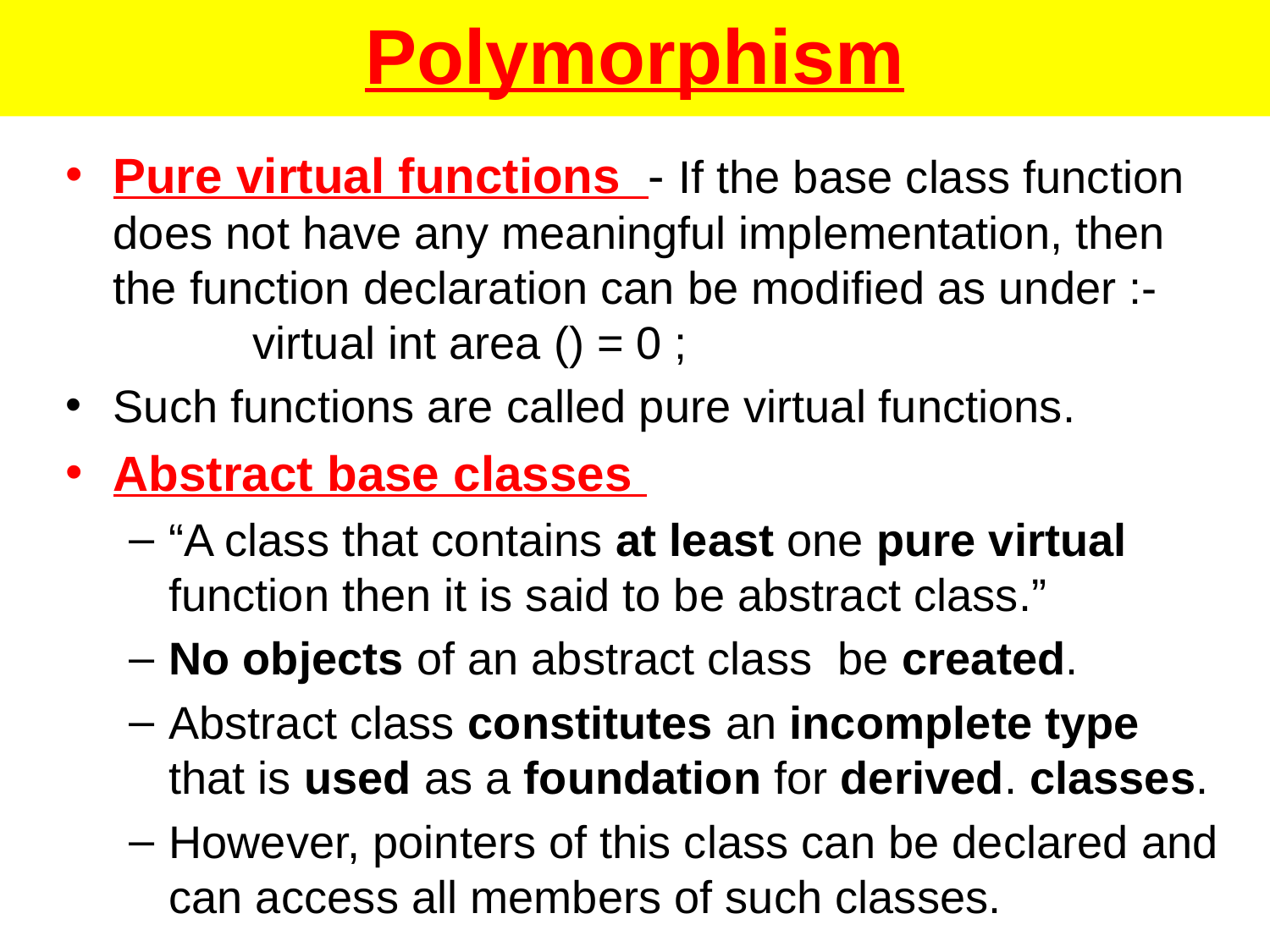

# Polymorphism
Pure virtual functions  - If the base class function does not have any meaningful implementation, then the function declaration can be modified as under :-
		 virtual int area () = 0 ;
Such functions are called pure virtual functions.
Abstract base classes
“A class that contains at least one pure virtual function then it is said to be abstract class.”
No objects of an abstract class  be created.
Abstract class constitutes an incomplete type that is used as a foundation for derived. classes.
However, pointers of this class can be declared and can access all members of such classes.